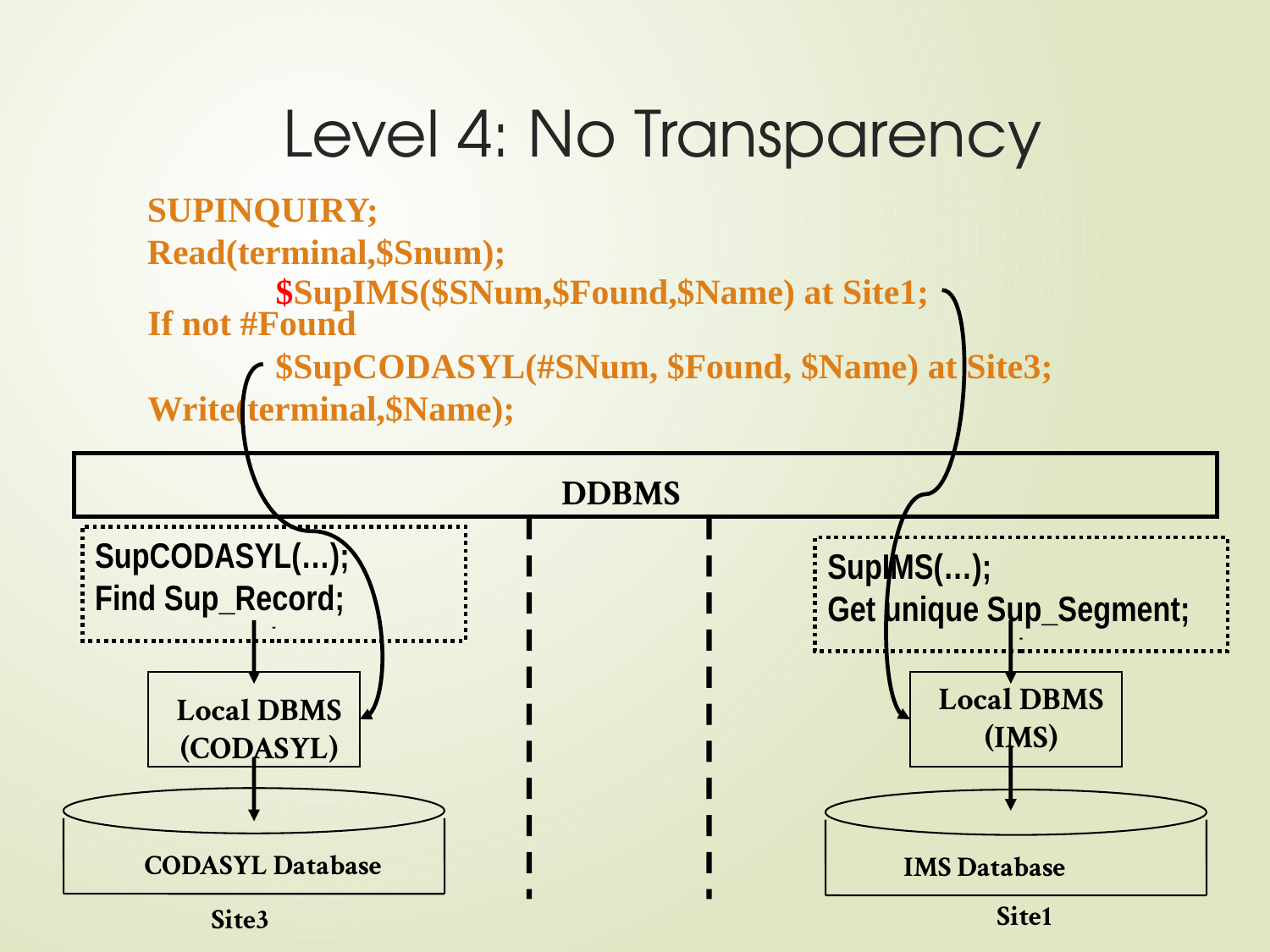

# Level 4: No Transparency
SUPINQUIRY;
Read(terminal,$Snum);
$SupIMS($SNum,$Found,$Name) at Site1;
If not #Found
$SupCODASYL(#SNum, $Found, $Name) at Site3;
Write(terminal,$Name);

DDBMS

SupCODASYL(…);
Find Sup_Record;
-
SupIMS(…);
Get unique Sup_Segment;
-

Local DBMS
(IMS)
Local DBMS
(CODASYL)

CODASYL Database

IMS Database
Site1
Site3